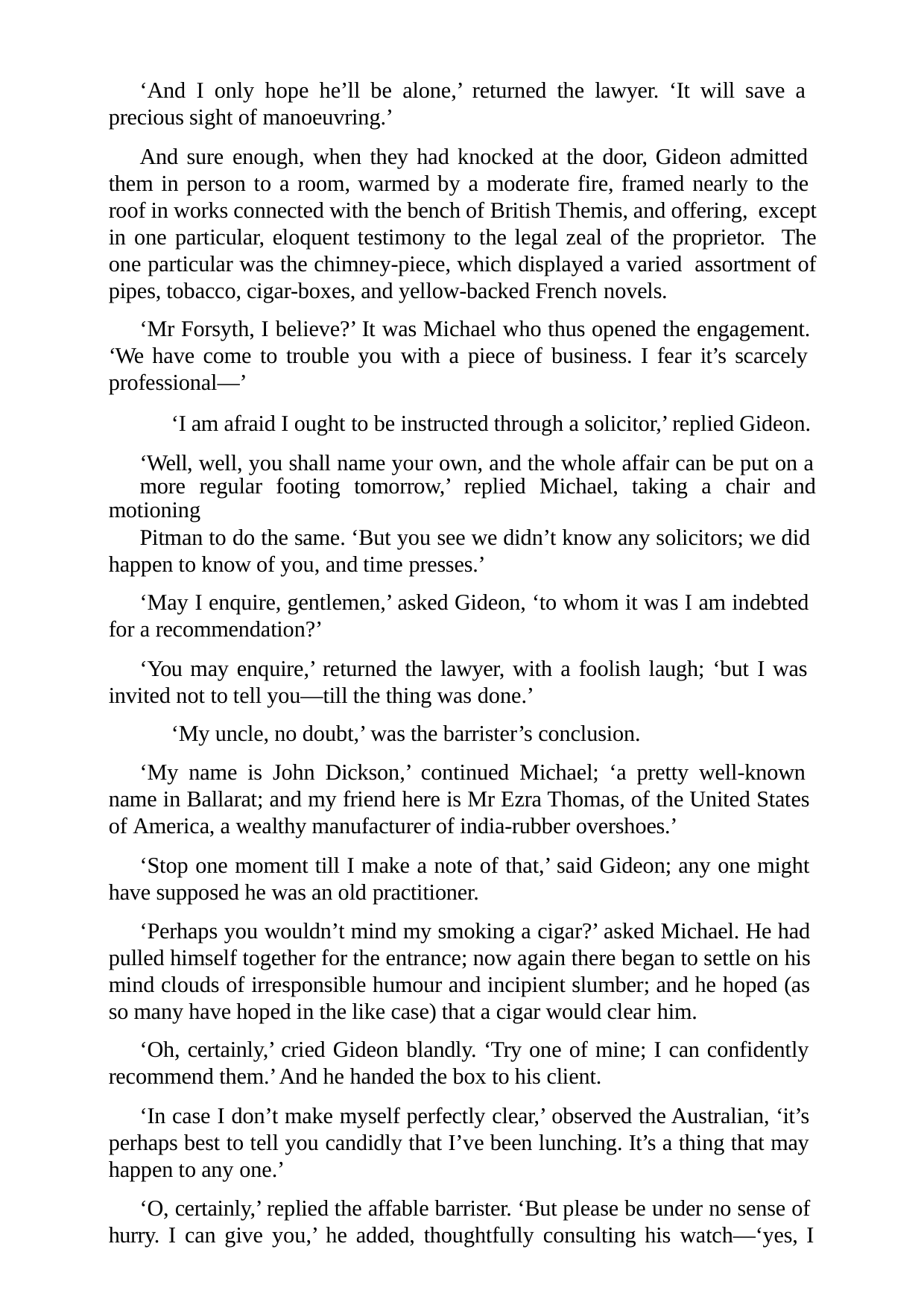

‘And I only hope he’ll be alone,’ returned the lawyer. ‘It will save a  precious sight of manoeuvring.’
And sure enough, when they had knocked at the door, Gideon admitted  them in person to a room, warmed by a moderate fire, framed nearly to the  roof in works connected with the bench of British Themis, and offering,  except in one particular, eloquent testimony to the legal zeal of the proprietor.  The one particular was the chimney-piece, which displayed a varied  assortment of pipes, tobacco, cigar-boxes, and yellow-backed French novels.
‘Mr Forsyth, I believe?’ It was Michael who thus opened the engagement.  ‘We have come to trouble you with a piece of business. I fear it’s scarcely  professional—’
‘I am afraid I ought to be instructed through a solicitor,’ replied Gideon.  ‘Well, well, you shall name your own, and the whole affair can be put on a
more regular footing tomorrow,’ replied Michael, taking a chair and motioning
Pitman to do the same. ‘But you see we didn’t know any solicitors; we did  happen to know of you, and time presses.’
‘May I enquire, gentlemen,’ asked Gideon, ‘to whom it was I am indebted  for a recommendation?’
‘You may enquire,’ returned the lawyer, with a foolish laugh; ‘but I was  invited not to tell you—till the thing was done.’
‘My uncle, no doubt,’ was the barrister’s conclusion.
‘My name is John Dickson,’ continued Michael; ‘a pretty well-known  name in Ballarat; and my friend here is Mr Ezra Thomas, of the United States  of America, a wealthy manufacturer of india-rubber overshoes.’
‘Stop one moment till I make a note of that,’ said Gideon; any one might  have supposed he was an old practitioner.
‘Perhaps you wouldn’t mind my smoking a cigar?’ asked Michael. He had  pulled himself together for the entrance; now again there began to settle on his  mind clouds of irresponsible humour and incipient slumber; and he hoped (as  so many have hoped in the like case) that a cigar would clear him.
‘Oh, certainly,’ cried Gideon blandly. ‘Try one of mine; I can confidently  recommend them.’ And he handed the box to his client.
‘In case I don’t make myself perfectly clear,’ observed the Australian, ‘it’s  perhaps best to tell you candidly that I’ve been lunching. It’s a thing that may  happen to any one.’
‘O, certainly,’ replied the affable barrister. ‘But please be under no sense of  hurry. I can give you,’ he added, thoughtfully consulting his watch—‘yes, I